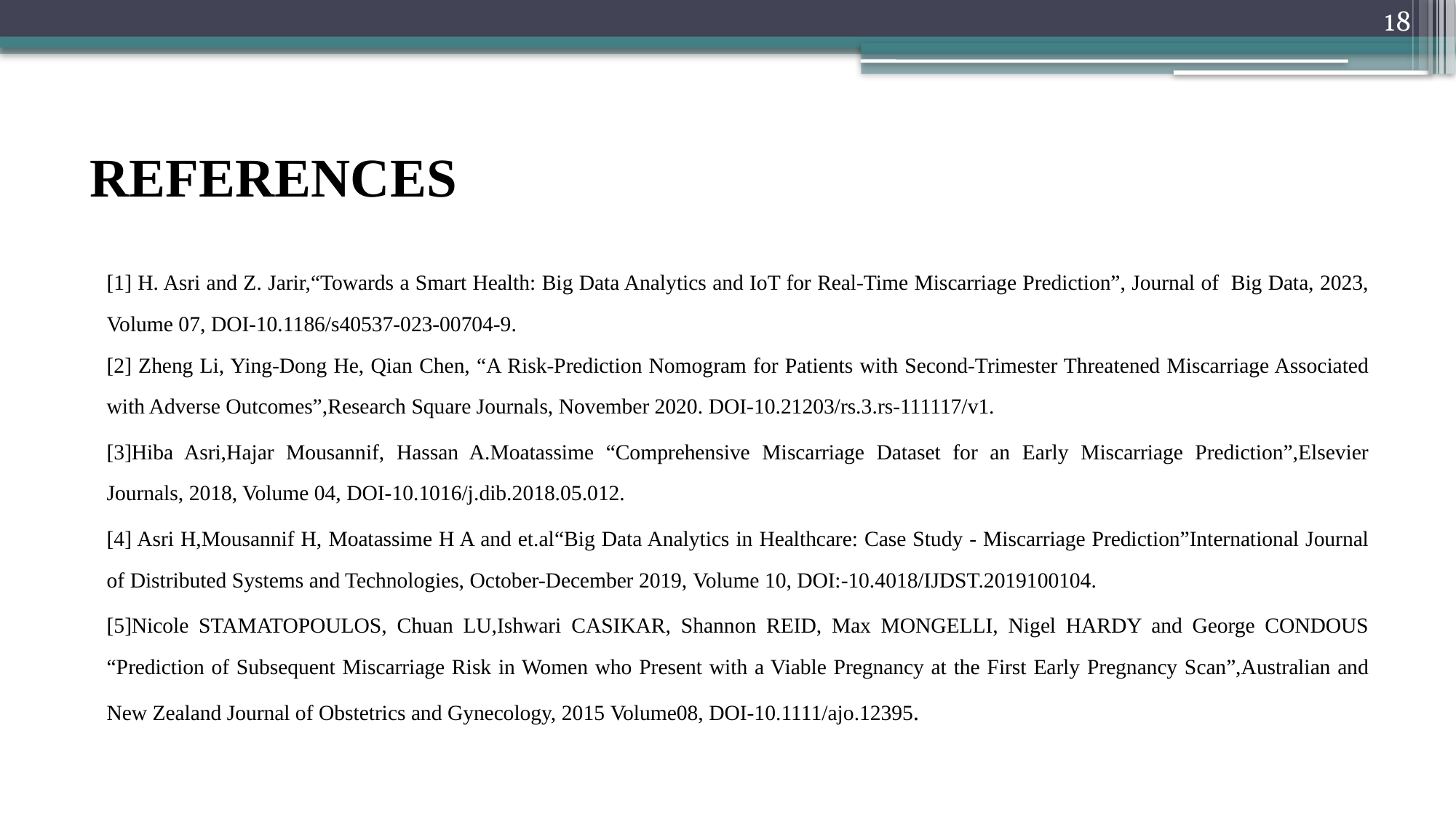

18
# REFERENCES
[1] H. Asri and Z. Jarir,“Towards a Smart Health: Big Data Analytics and IoT for Real-Time Miscarriage Prediction”, Journal of  Big Data, 2023, Volume 07, DOI-10.1186/s40537-023-00704-9.
[2] Zheng Li, Ying-Dong He, Qian Chen, “A Risk-Prediction Nomogram for Patients with Second-Trimester Threatened Miscarriage Associated with Adverse Outcomes”,Research Square Journals, November 2020. DOI-10.21203/rs.3.rs-111117/v1.
[3]Hiba Asri,Hajar Mousannif, Hassan A.Moatassime “Comprehensive Miscarriage Dataset for an Early Miscarriage Prediction”,Elsevier Journals, 2018, Volume 04, DOI-10.1016/j.dib.2018.05.012.
[4] Asri H,Mousannif H, Moatassime H A and et.al“Big Data Analytics in Healthcare: Case Study - Miscarriage Prediction”International Journal of Distributed Systems and Technologies, October-December 2019, Volume 10, DOI:-10.4018/IJDST.2019100104.
[5]Nicole STAMATOPOULOS, Chuan LU,Ishwari CASIKAR, Shannon REID, Max MONGELLI, Nigel HARDY and George CONDOUS “Prediction of Subsequent Miscarriage Risk in Women who Present with a Viable Pregnancy at the First Early Pregnancy Scan”,Australian and New Zealand Journal of Obstetrics and Gynecology, 2015 Volume08, DOI-10.1111/ajo.12395.